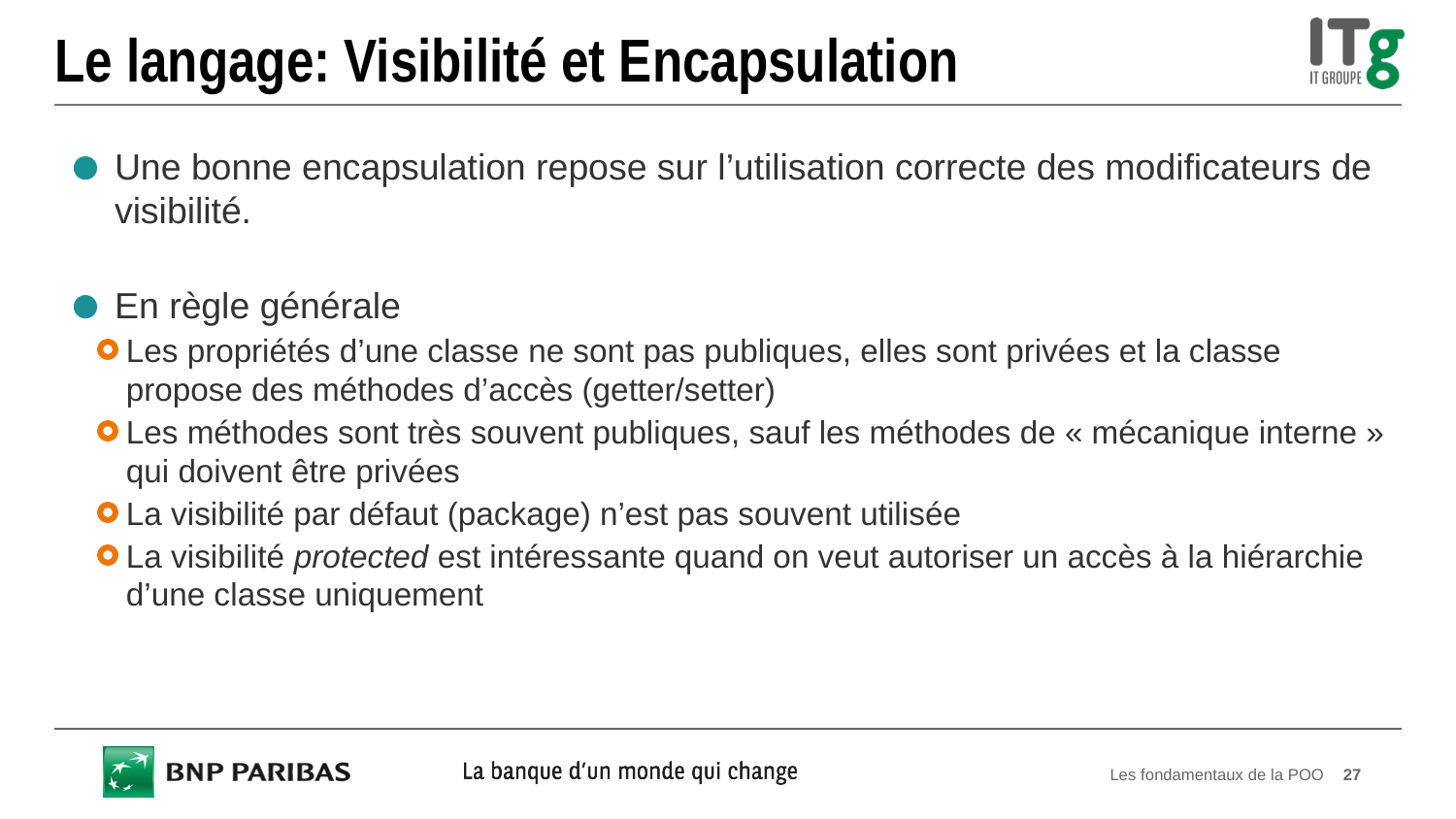

# Le langage: Visibilité et Encapsulation
Une bonne encapsulation repose sur l’utilisation correcte des modificateurs de visibilité.

En règle générale
Les propriétés d’une classe ne sont pas publiques, elles sont privées et la classe propose des méthodes d’accès (getter/setter)
Les méthodes sont très souvent publiques, sauf les méthodes de « mécanique interne » qui doivent être privées
La visibilité par défaut (package) n’est pas souvent utilisée
La visibilité protected est intéressante quand on veut autoriser un accès à la hiérarchie d’une classe uniquement
Les fondamentaux de la POO
27